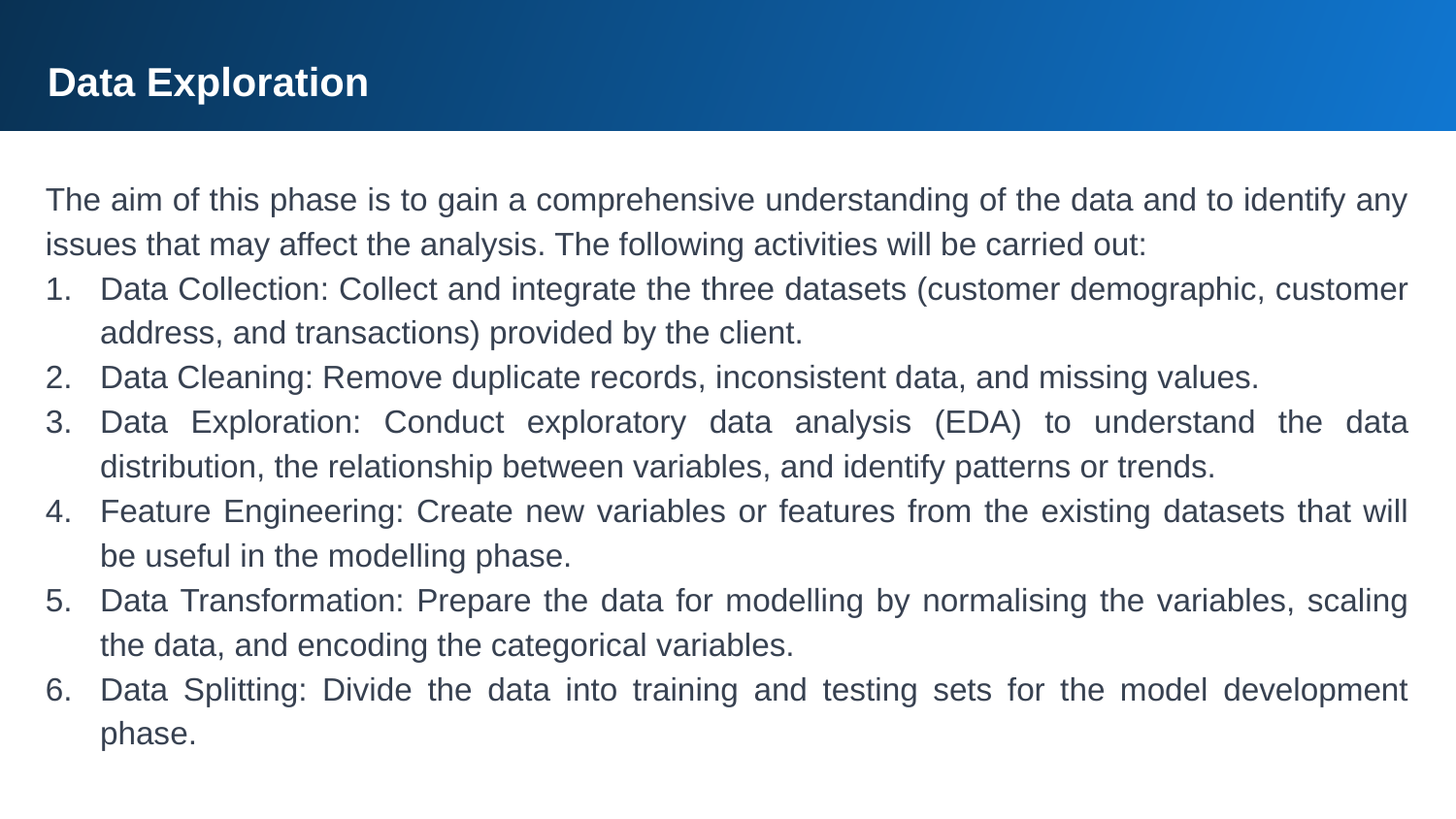

Data Exploration
The aim of this phase is to gain a comprehensive understanding of the data and to identify any issues that may affect the analysis. The following activities will be carried out:
Data Collection: Collect and integrate the three datasets (customer demographic, customer address, and transactions) provided by the client.
Data Cleaning: Remove duplicate records, inconsistent data, and missing values.
Data Exploration: Conduct exploratory data analysis (EDA) to understand the data distribution, the relationship between variables, and identify patterns or trends.
Feature Engineering: Create new variables or features from the existing datasets that will be useful in the modelling phase.
Data Transformation: Prepare the data for modelling by normalising the variables, scaling the data, and encoding the categorical variables.
Data Splitting: Divide the data into training and testing sets for the model development phase.